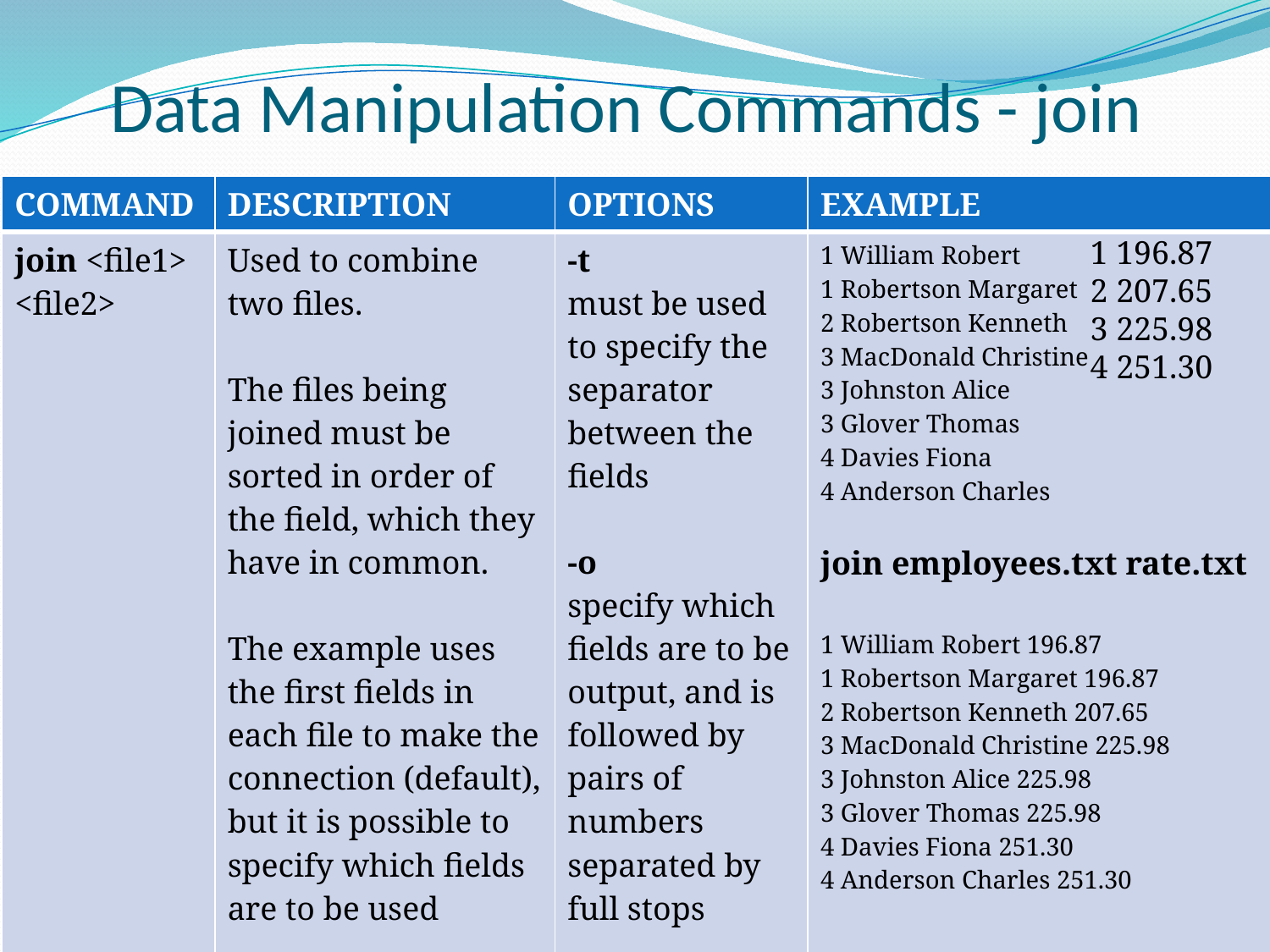

# Data Manipulation Commands - join
| COMMAND | DESCRIPTION | OPTIONS | EXAMPLE |
| --- | --- | --- | --- |
| join <file1> <file2> | Used to combine two files. The files being joined must be sorted in order of the field, which they have in common. The example uses the first fields in each file to make the connection (default), but it is possible to specify which fields are to be used | -t must be used to specify the separator between the fields -o specify which fields are to be output, and is followed by pairs of numbers separated by full stops | 1 William Robert 1 Robertson Margaret 2 Robertson Kenneth 3 MacDonald Christine 3 Johnston Alice 3 Glover Thomas 4 Davies Fiona 4 Anderson Charles join employees.txt rate.txt 1 William Robert 196.87 1 Robertson Margaret 196.87 2 Robertson Kenneth 207.65 3 MacDonald Christine 225.98 3 Johnston Alice 225.98 3 Glover Thomas 225.98 4 Davies Fiona 251.30 4 Anderson Charles 251.30 |
1 196.87
2 207.65
3 225.98
4 251.30

Manipulating Data